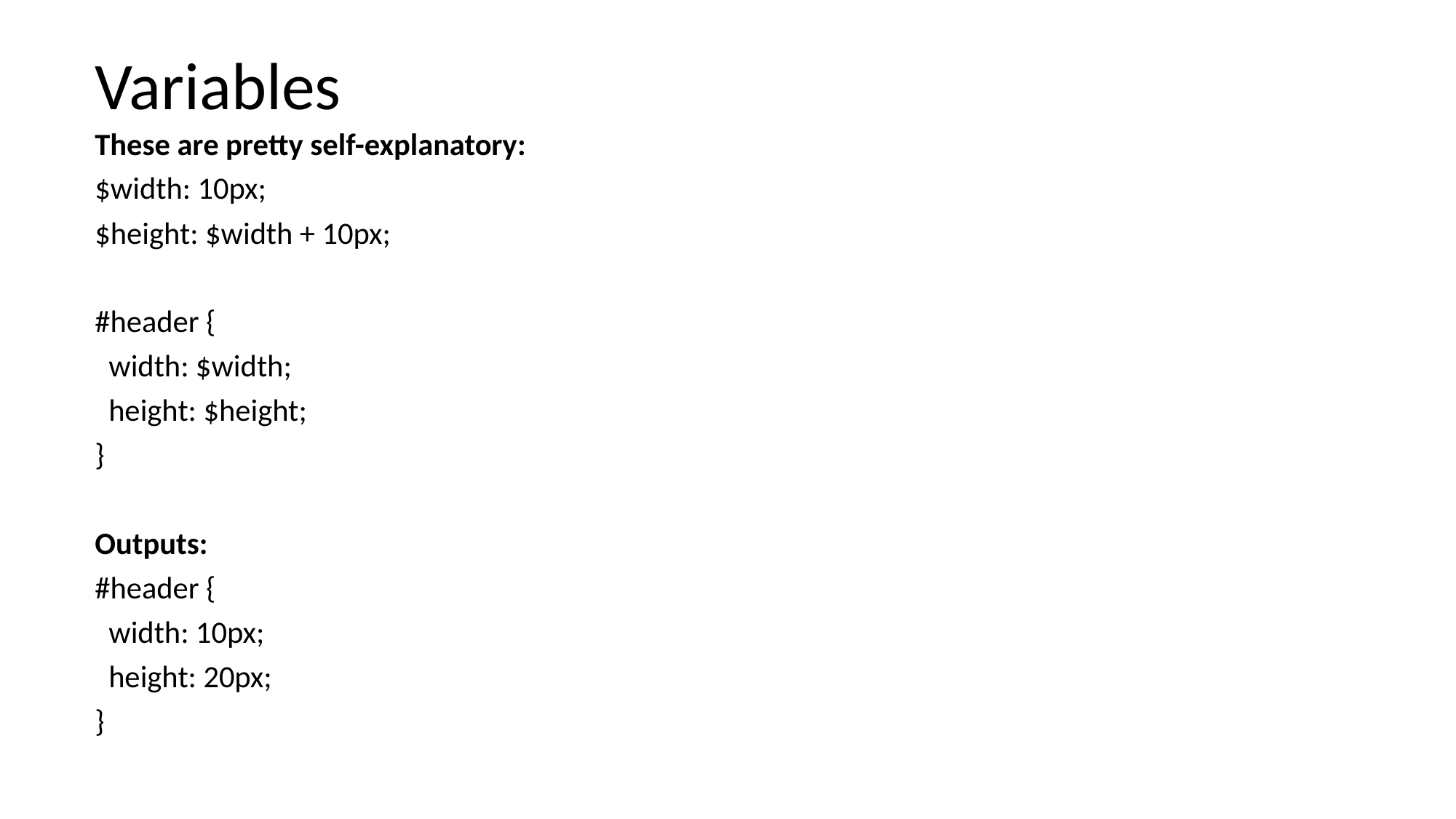

# Variables
These are pretty self-explanatory:
$width: 10px;
$height: $width + 10px;

#header {
  width: $width;
  height: $height;
}

Outputs:
#header {
  width: 10px;
  height: 20px;
}